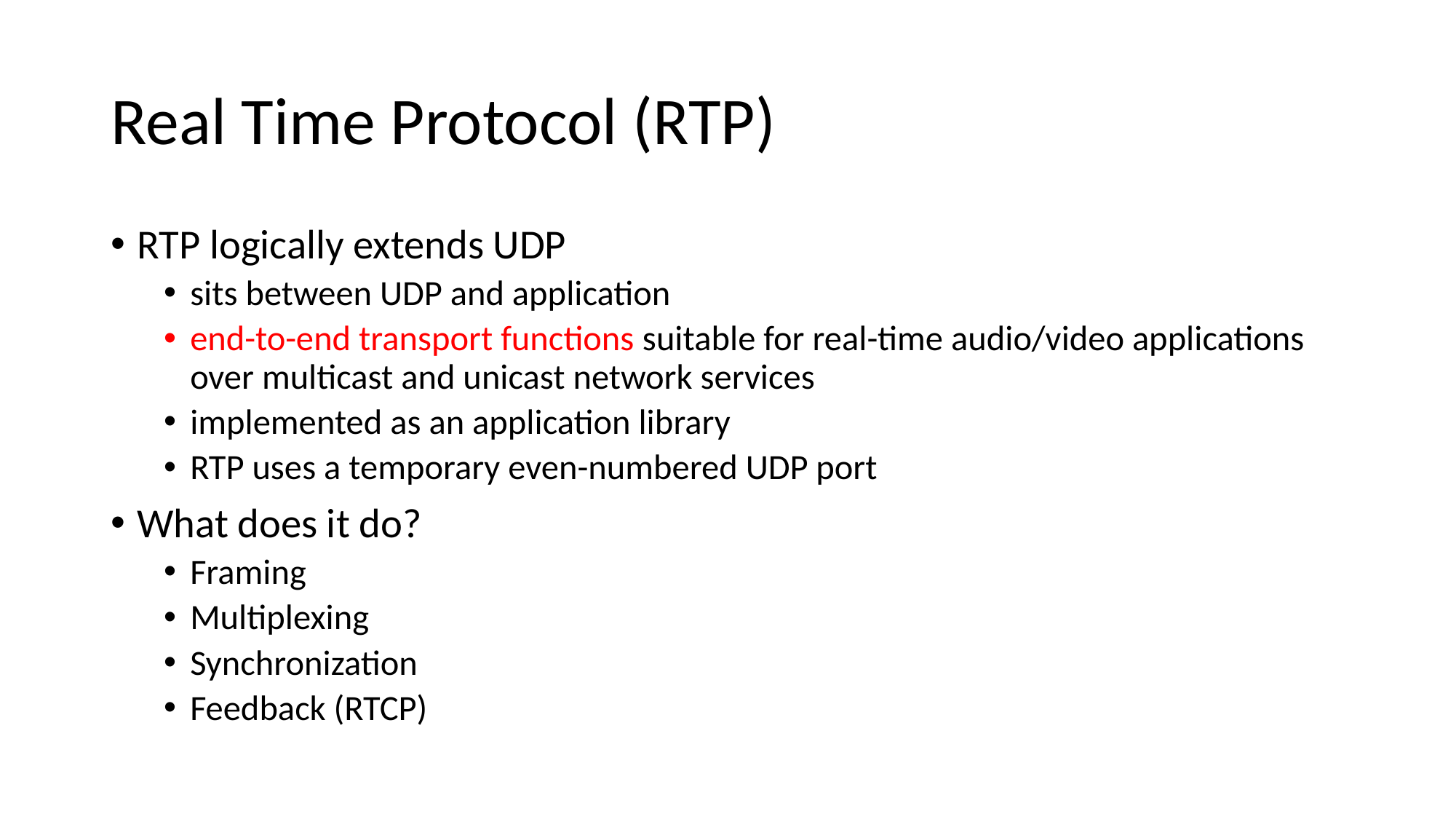

Real Time Protocol (RTP)
RTP logically extends UDP
sits between UDP and application
end-to-end transport functions suitable for real-time audio/video applications over multicast and unicast network services
implemented as an application library
RTP uses a temporary even-numbered UDP port
What does it do?
Framing
Multiplexing
Synchronization
Feedback (RTCP)